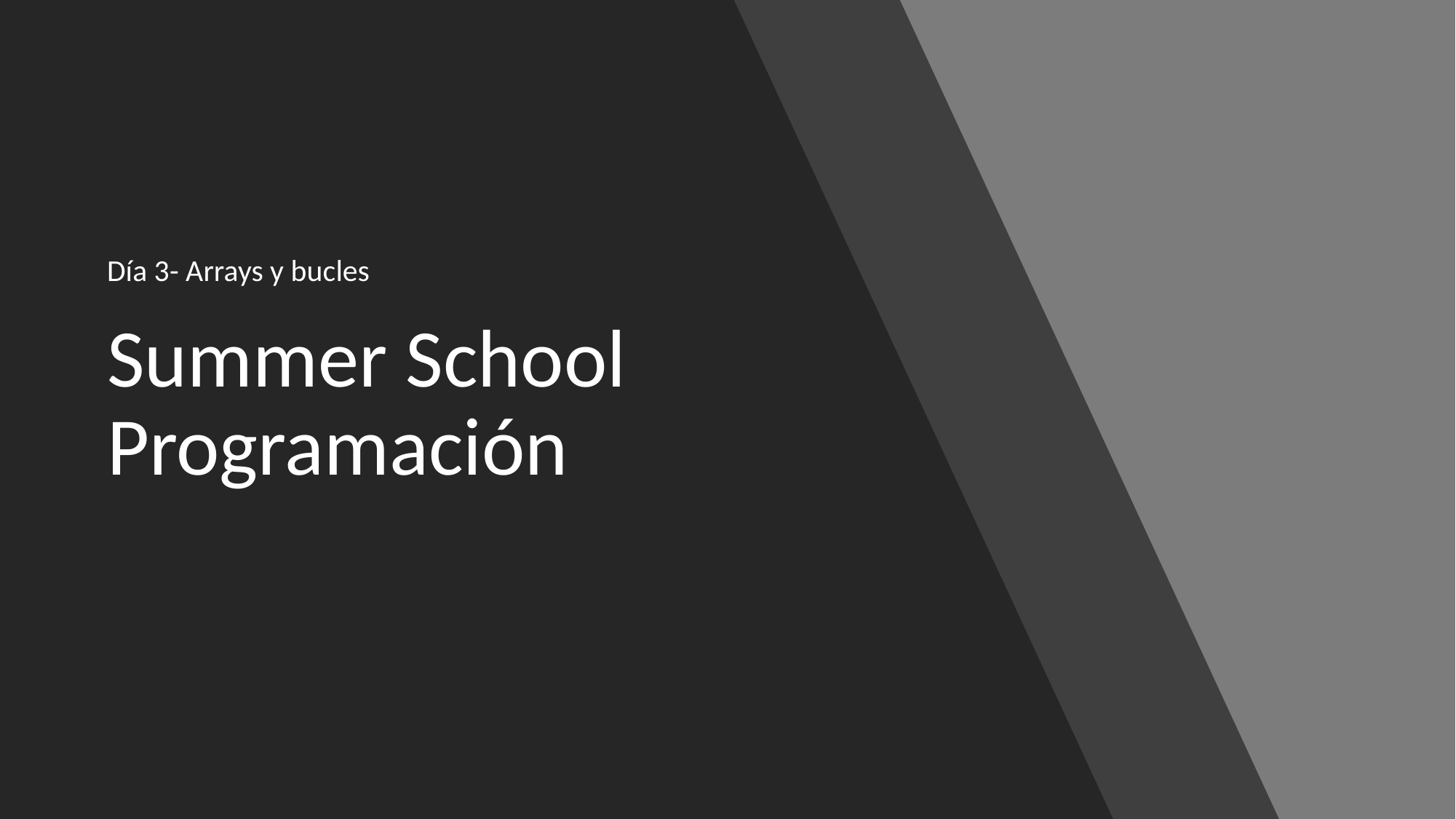

Día 3- Arrays y bucles
# Summer School Programación